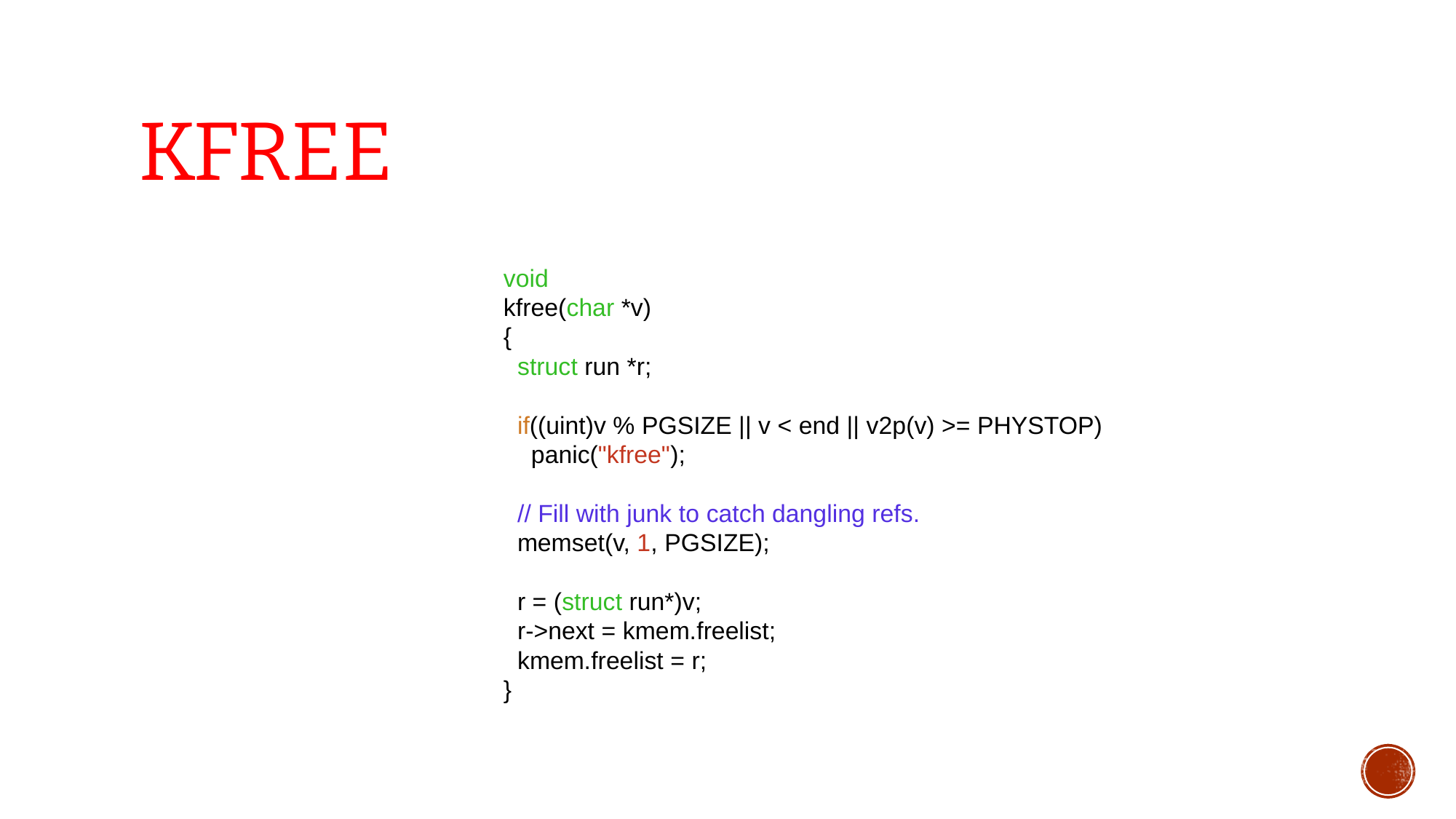

# kfree
void
kfree(char *v)
{
  struct run *r;

  if((uint)v % PGSIZE || v < end || v2p(v) >= PHYSTOP)
    panic("kfree");

  // Fill with junk to catch dangling refs.
  memset(v, 1, PGSIZE);

  r = (struct run*)v;
  r->next = kmem.freelist;
  kmem.freelist = r;
}